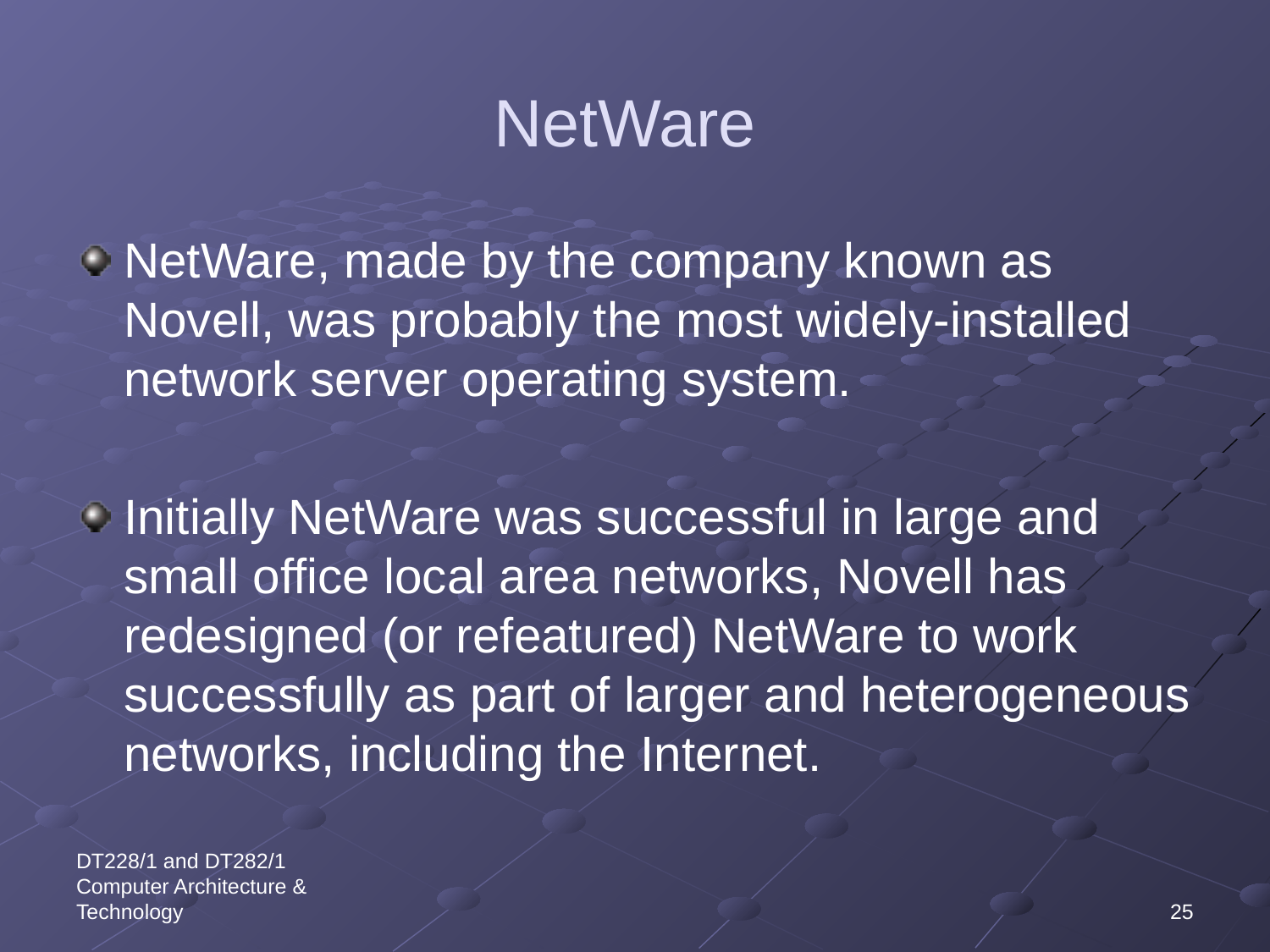

# NetWare
NetWare, made by the company known as Novell, was probably the most widely-installed network server operating system.

Initially NetWare was successful in large and small office local area networks, Novell has redesigned (or refeatured) NetWare to work successfully as part of larger and heterogeneous networks, including the Internet.
DT228/1 and DT282/1 Computer Architecture & Technology
25